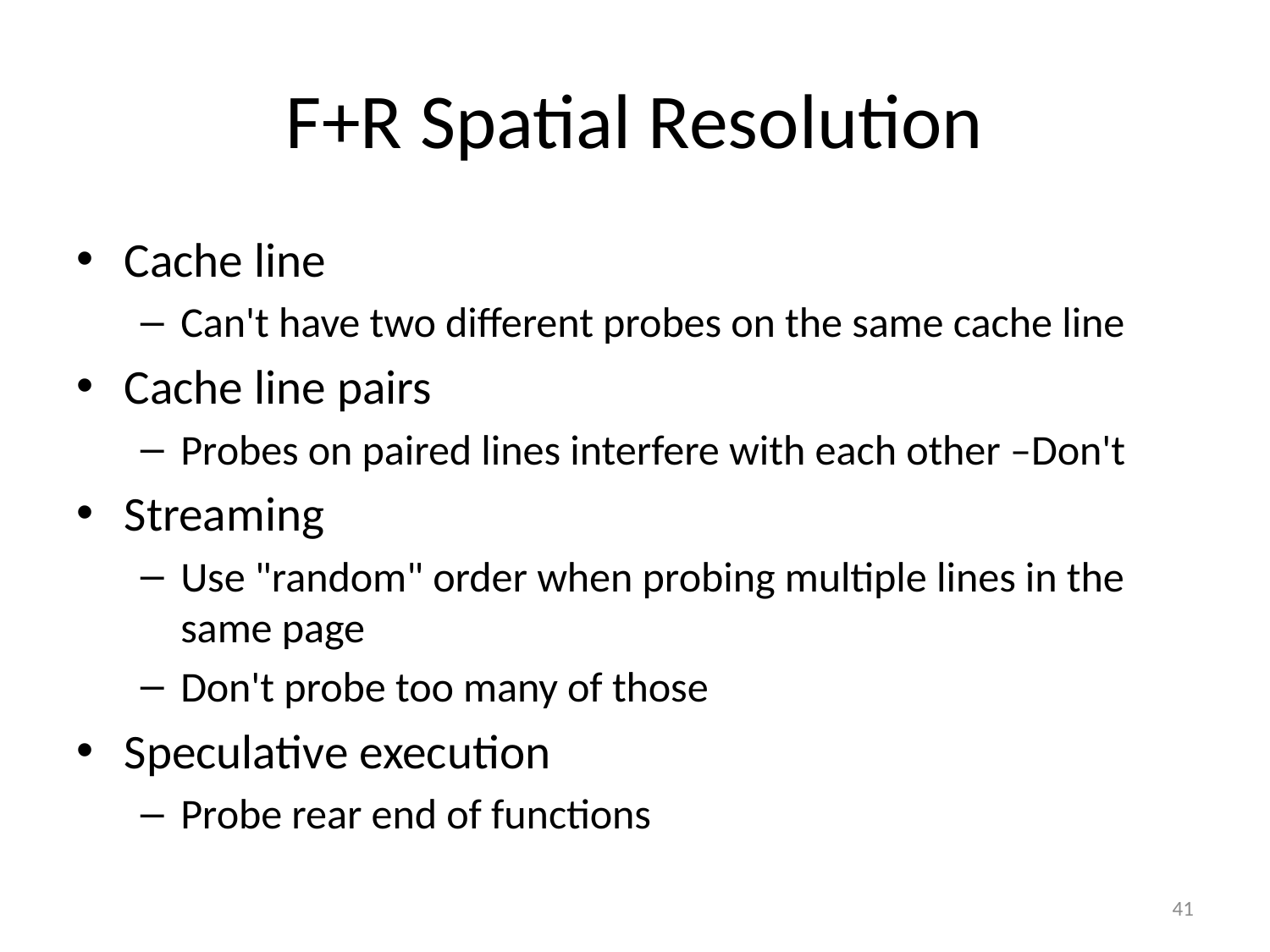

# F+R Spatial Resolution
Cache line
Can't have two different probes on the same cache line
Cache line pairs
Probes on paired lines interfere with each other –Don't
Streaming
Use "random" order when probing multiple lines in the same page
Don't probe too many of those
Speculative execution
Probe rear end of functions
41